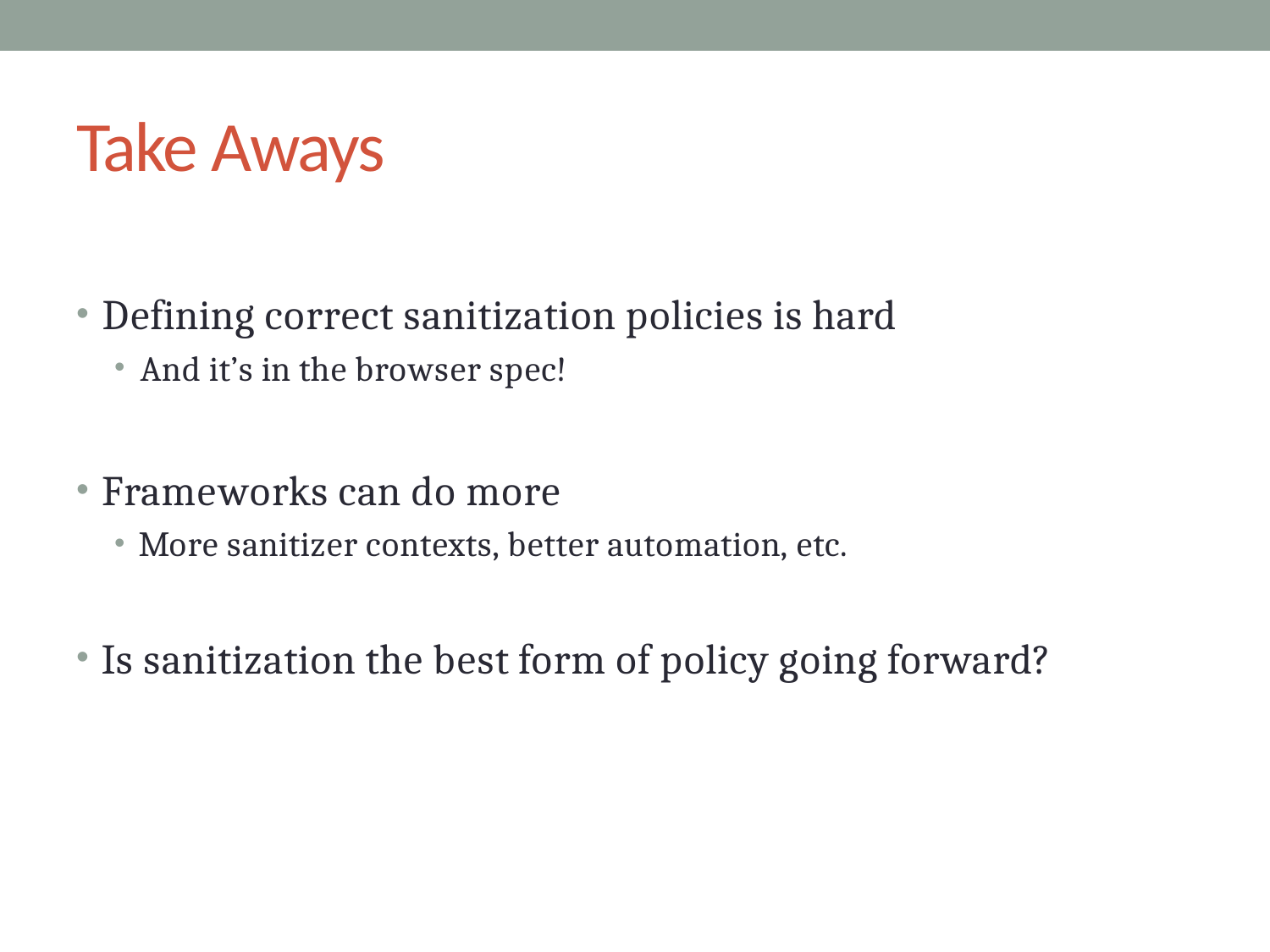

# Take Aways

Defining correct sanitization policies is hard
And it’s in the browser spec!

Frameworks can do more
More sanitizer contexts, better automation, etc.

Is sanitization the best form of policy going forward?